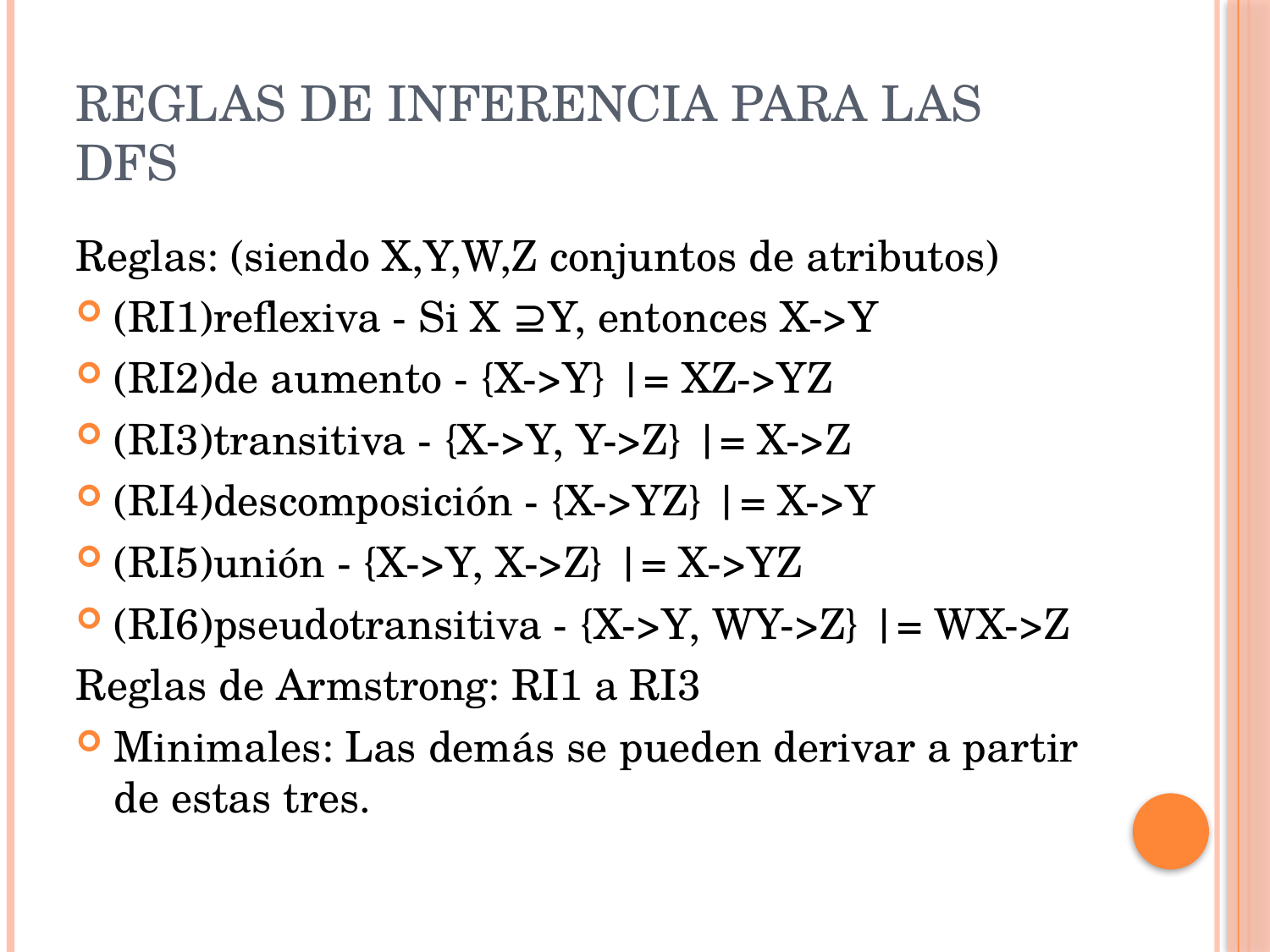

# Reglas de inferencia para las dfs
Reglas: (siendo X,Y,W,Z conjuntos de atributos)
(RI1)reflexiva - Si X ⊇Y, entonces X->Y
(RI2)de aumento - {X->Y} |= XZ->YZ
(RI3)transitiva - {X->Y, Y->Z} |= X->Z
(RI4)descomposición - {X->YZ} |= X->Y
(RI5)unión - {X->Y, X->Z} |= X->YZ
(RI6)pseudotransitiva - {X->Y, WY->Z} |= WX->Z
Reglas de Armstrong: RI1 a RI3
Minimales: Las demás se pueden derivar a partir de estas tres.